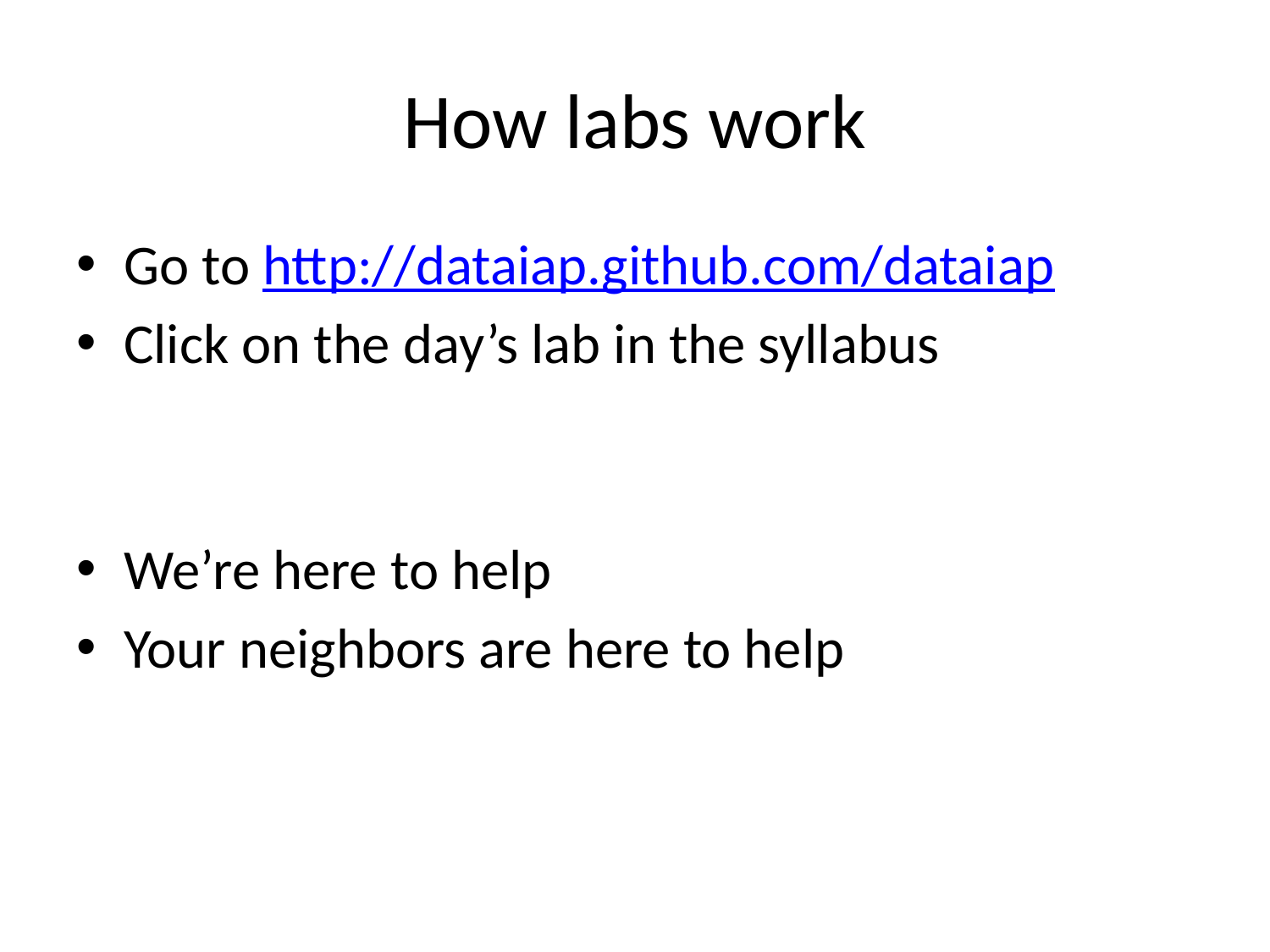

# How labs work
Go to http://dataiap.github.com/dataiap
Click on the day’s lab in the syllabus

We’re here to help
Your neighbors are here to help